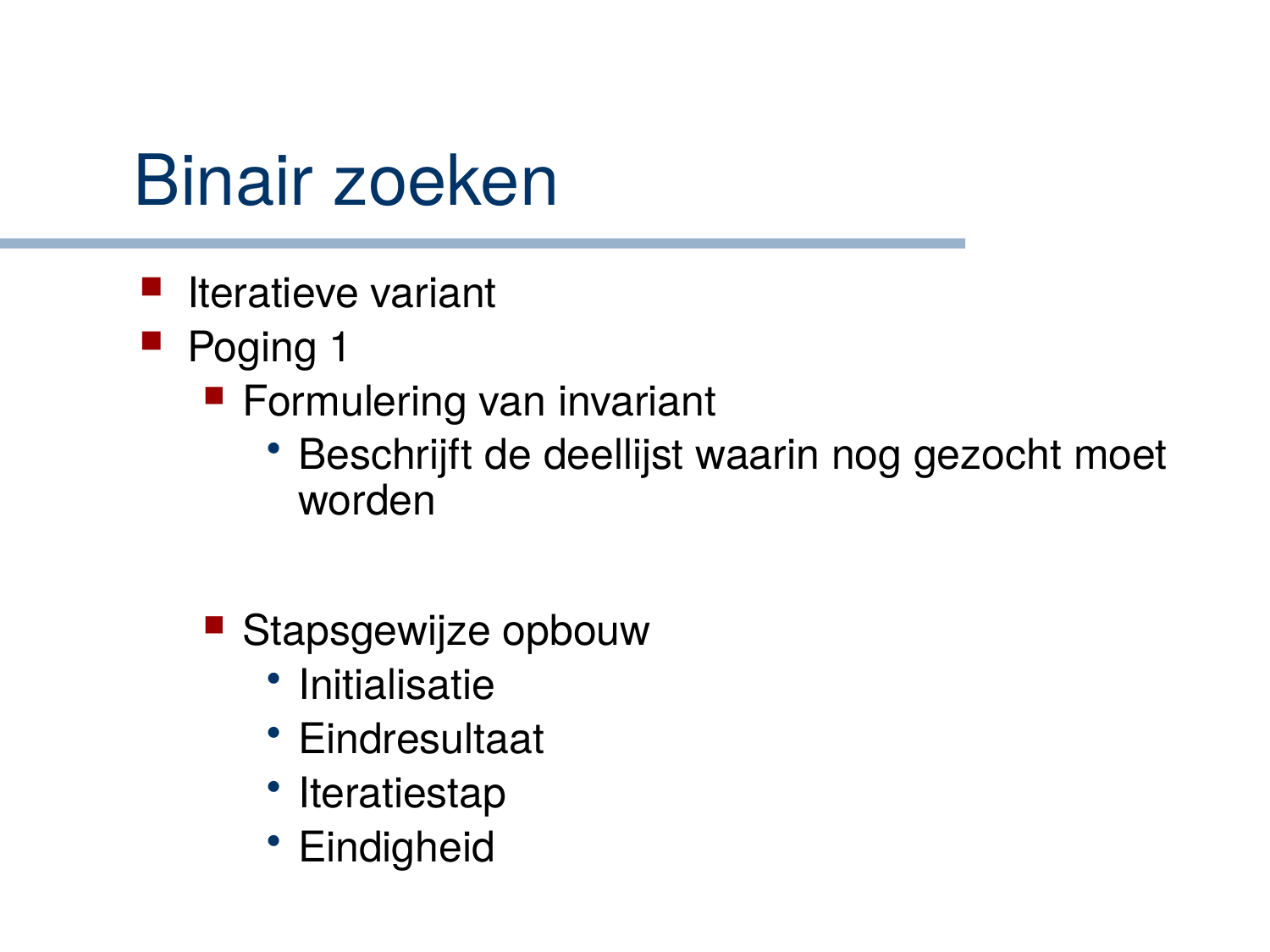

# Binair zoeken
Iteratieve variant
Poging 1
Formulering van invariant
Beschrijft de deellijst waarin nog gezocht moet worden

Stapsgewijze opbouw
Initialisatie
Eindresultaat
Iteratiestap
Eindigheid